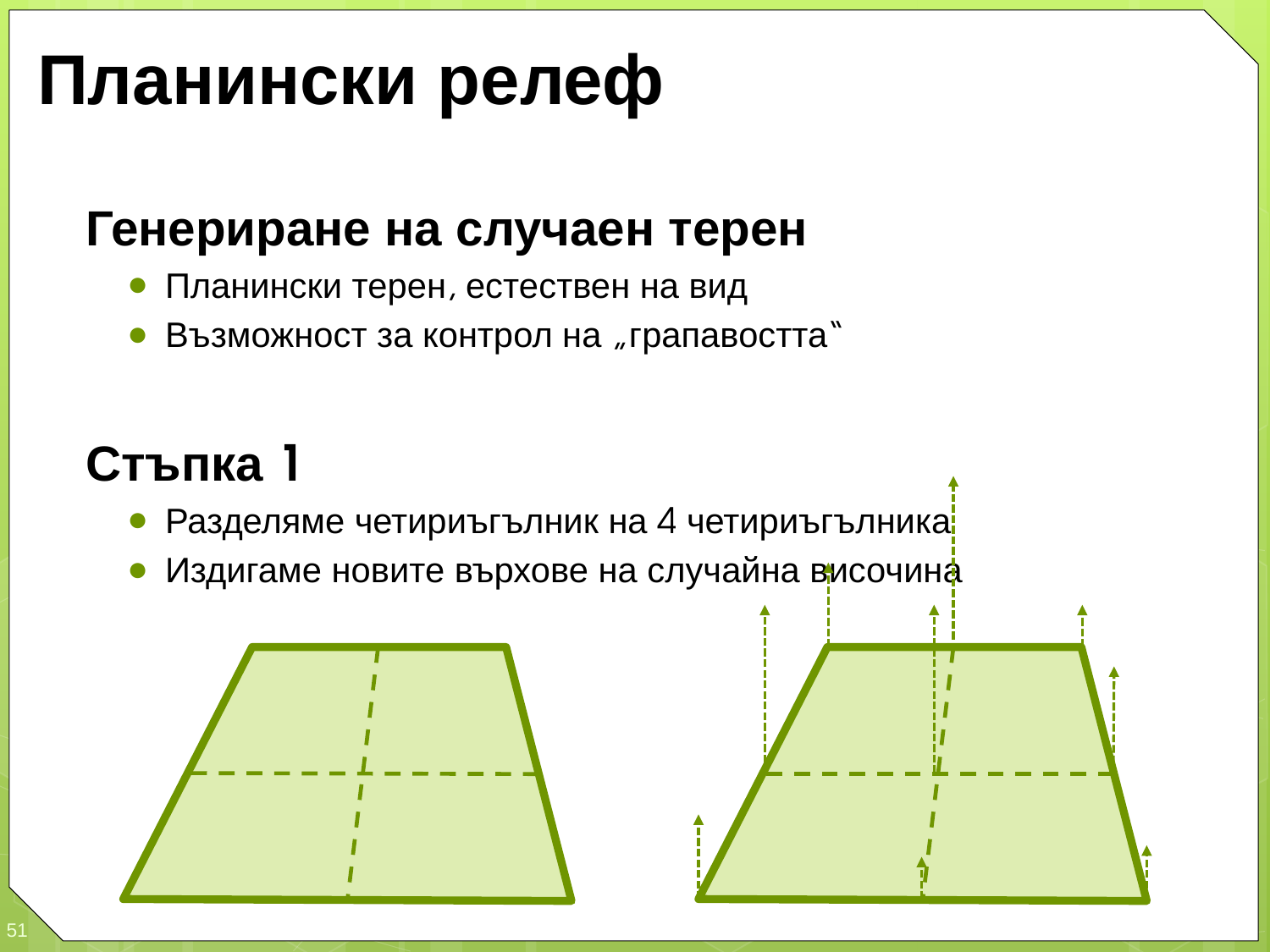

# Планински релеф
Генериране на случаен терен
Планински терен, естествен на вид
Възможност за контрол на „грапавостта“

Стъпка 1
Разделяме четириъгълник на 4 четириъгълника
Издигаме новите върхове на случайна височина